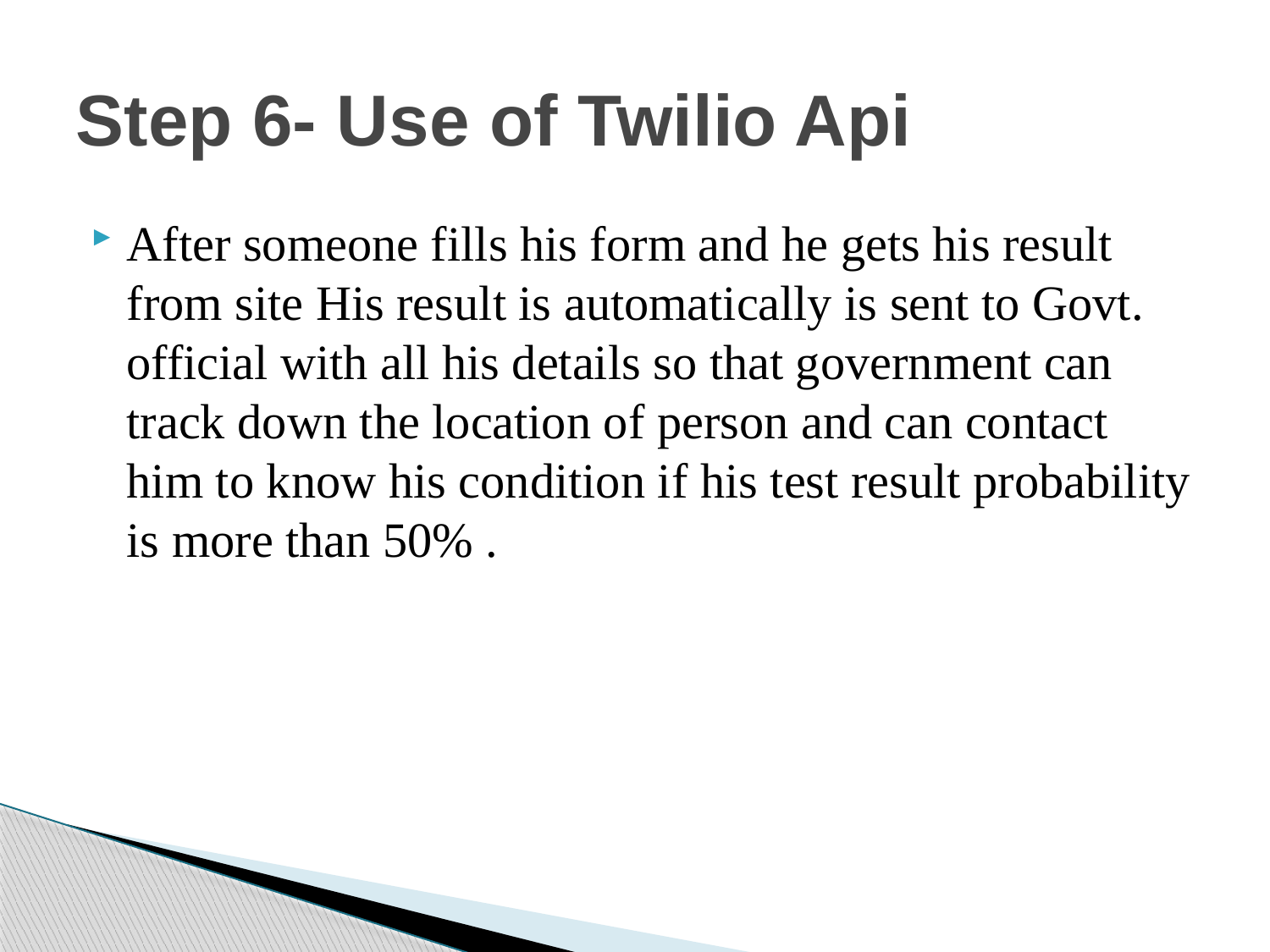

# Step 6- Use of Twilio Api
After someone fills his form and he gets his result from site His result is automatically is sent to Govt. official with all his details so that government can track down the location of person and can contact him to know his condition if his test result probability is more than 50% .